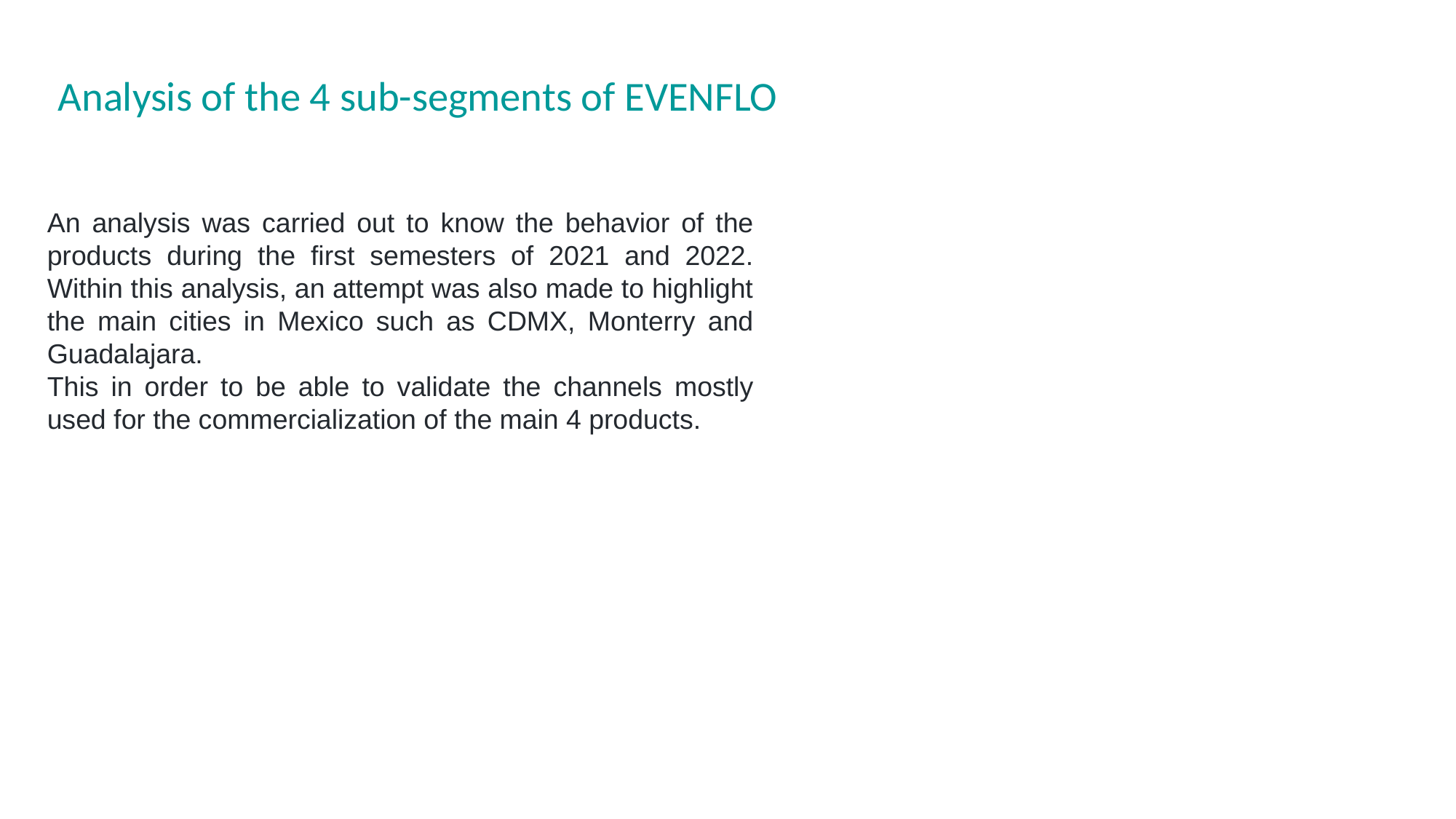

# Analysis of the 4 sub-segments of EVENFLO
An analysis was carried out to know the behavior of the products during the first semesters of 2021 and 2022. Within this analysis, an attempt was also made to highlight the main cities in Mexico such as CDMX, Monterry and Guadalajara.
This in order to be able to validate the channels mostly used for the commercialization of the main 4 products.